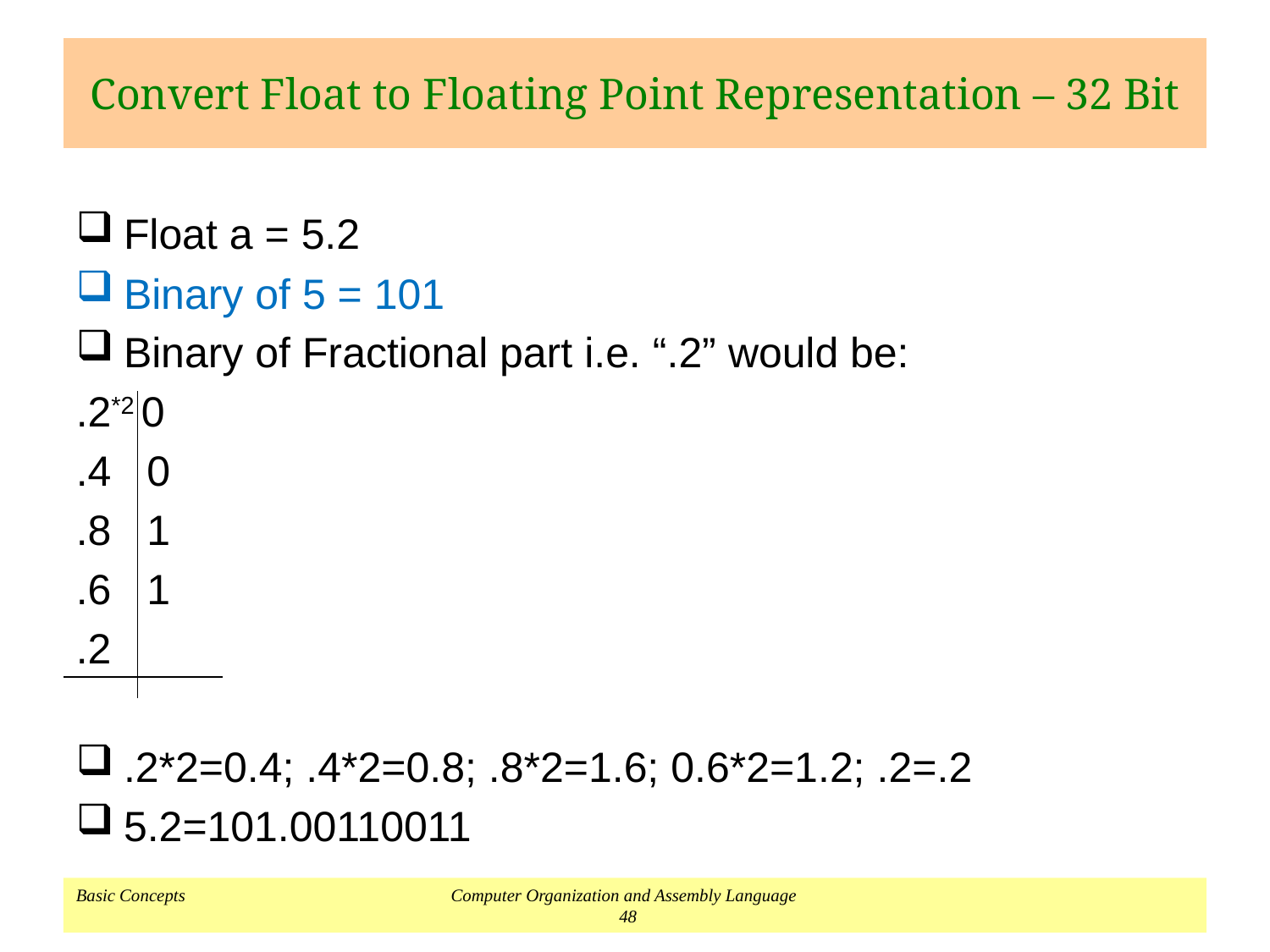

# Convert Float to Floating Point Representation – 32 Bit
Float a = 5.2
Binary of 5 = 101
Binary of Fractional part i.e. “.2” would be:
.2*2 0
.4   0
.8   1
.6   1
.2

.2*2=0.4; .4*2=0.8; .8*2=1.6; 0.6*2=1.2; .2=.2
5.2=101.00110011